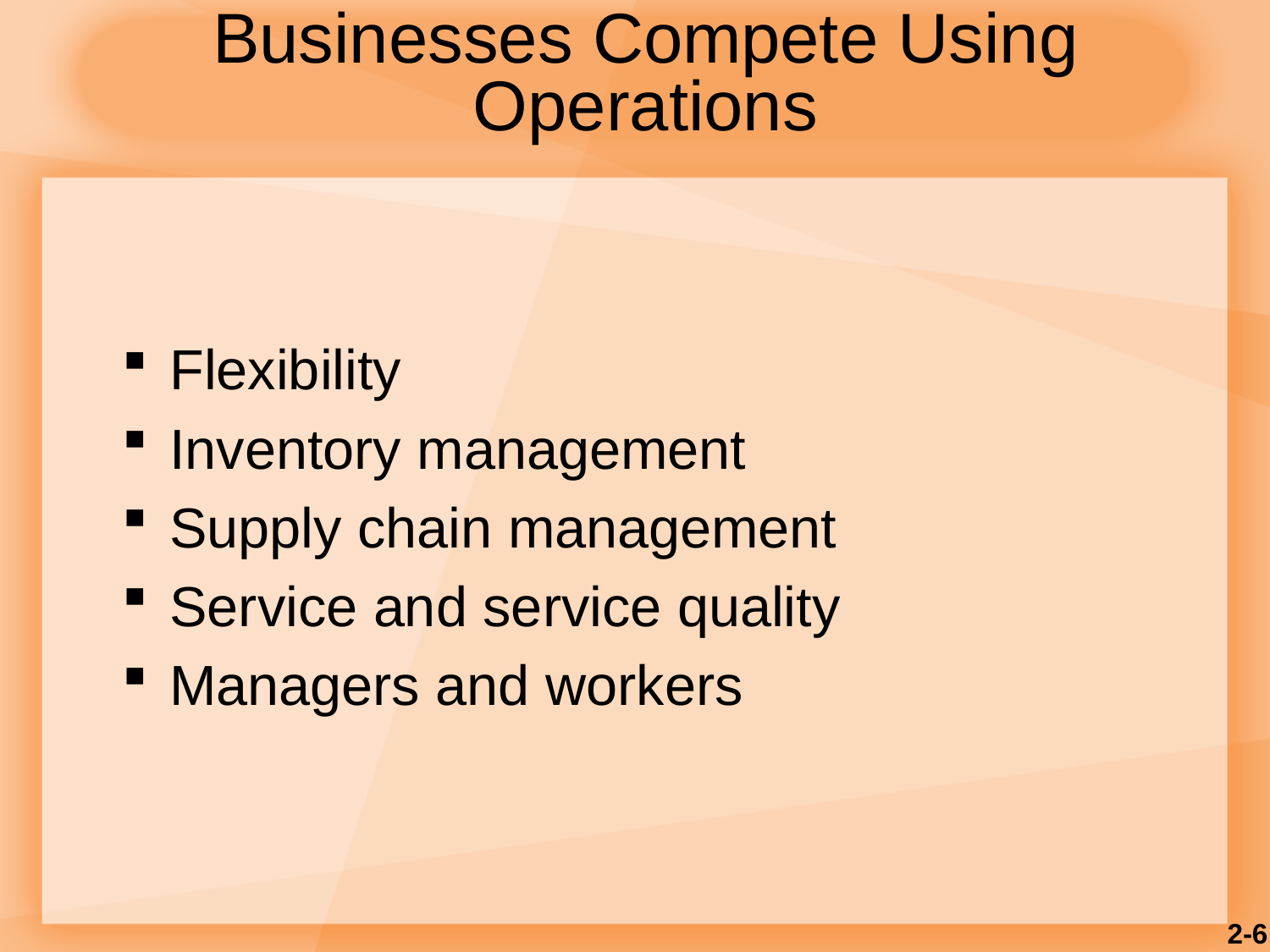

# Businesses Compete Using Operations

Flexibility
Inventory management
Supply chain management
Service and service quality
Managers and workers

2-6